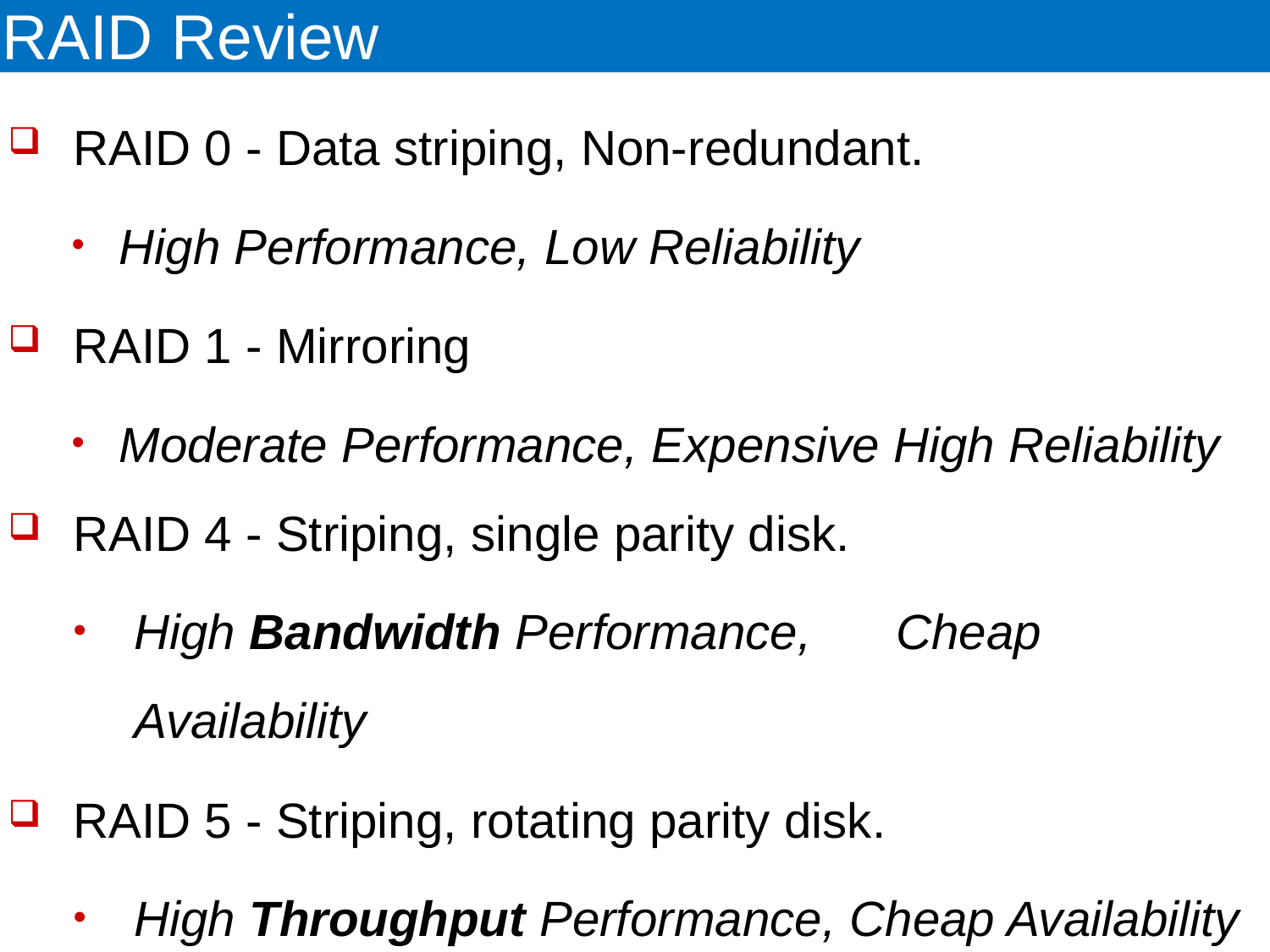

# RAID Review
RAID 0 - Data striping, Non-redundant.
High Performance, Low Reliability
RAID 1 - Mirroring
Moderate Performance, Expensive High Reliability
RAID 4 - Striping, single parity disk.
High Bandwidth Performance,	Cheap Availability
RAID 5 - Striping, rotating parity disk.
High Throughput Performance, Cheap Availability